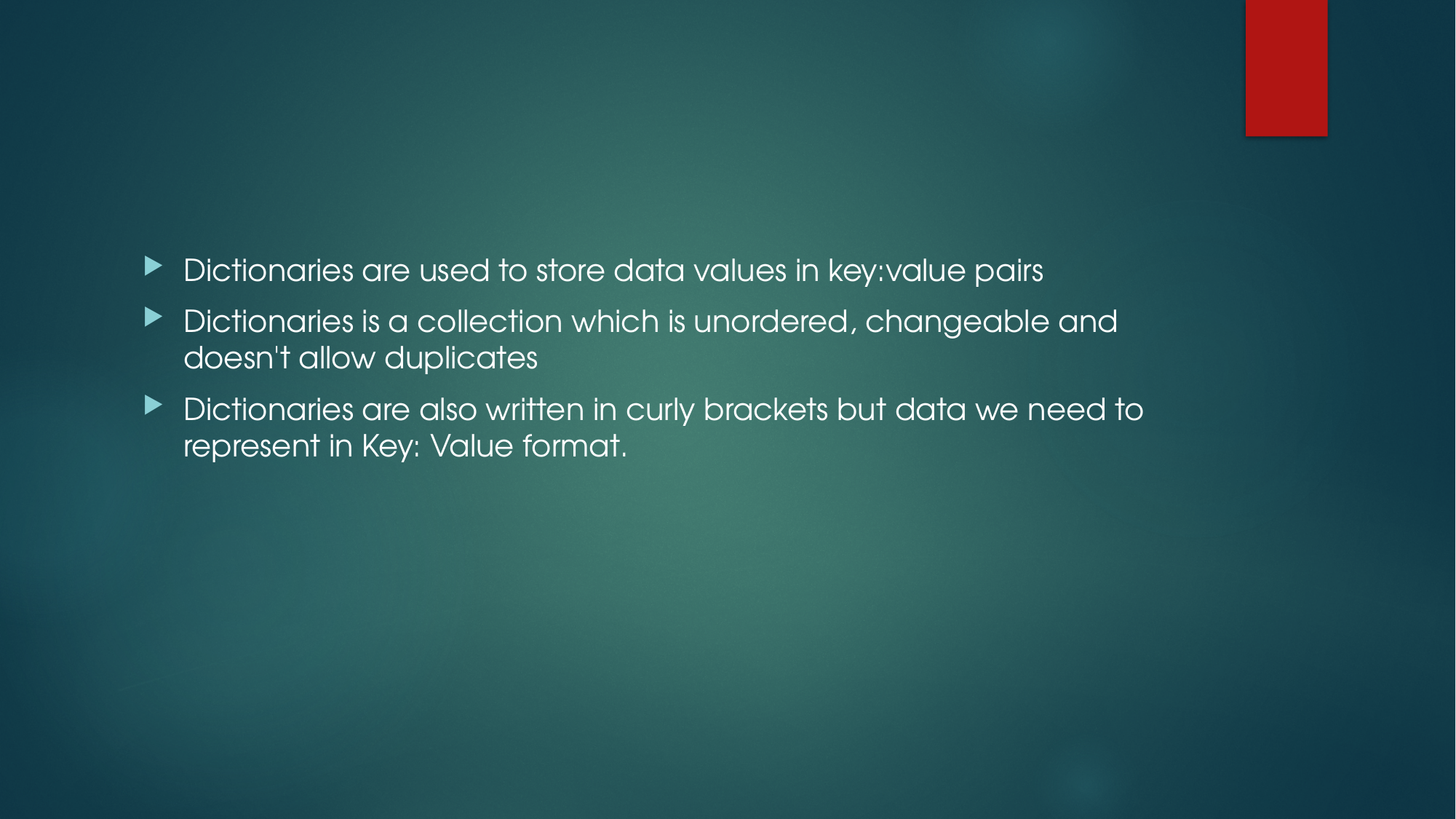

#
Dictionaries are used to store data values in key:value pairs
Dictionaries is a collection which is unordered, changeable and doesn't allow duplicates
Dictionaries are also written in curly brackets but data we need to represent in Key: Value format.